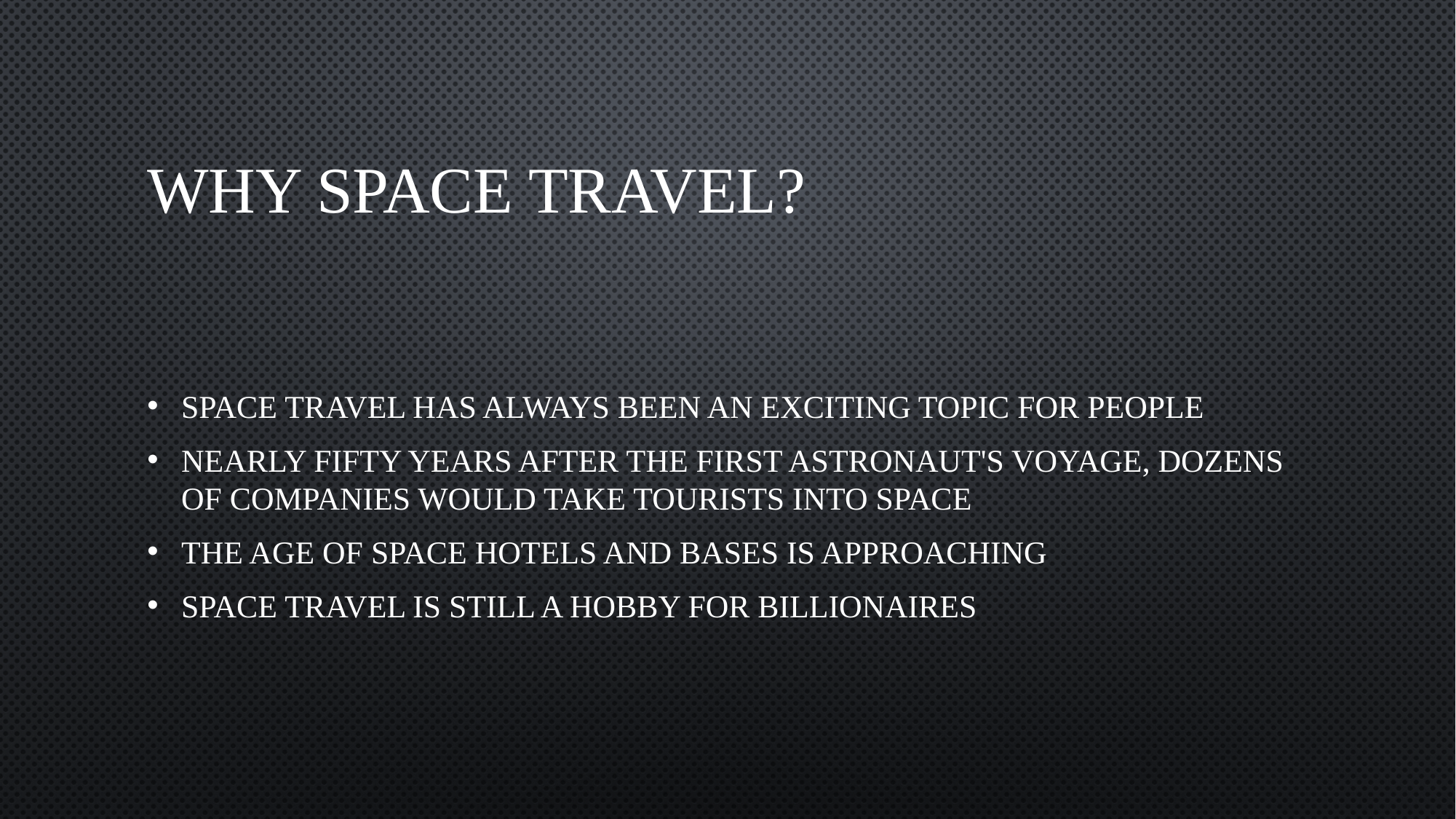

# Why space travel?
Space travel has always been an exciting topic for people
Nearly fifty years after the first astronaut's voyage, dozens of companies would take tourists into space
The age of space hotels and bases is approaching
Space travel is still a hobby for billionaires